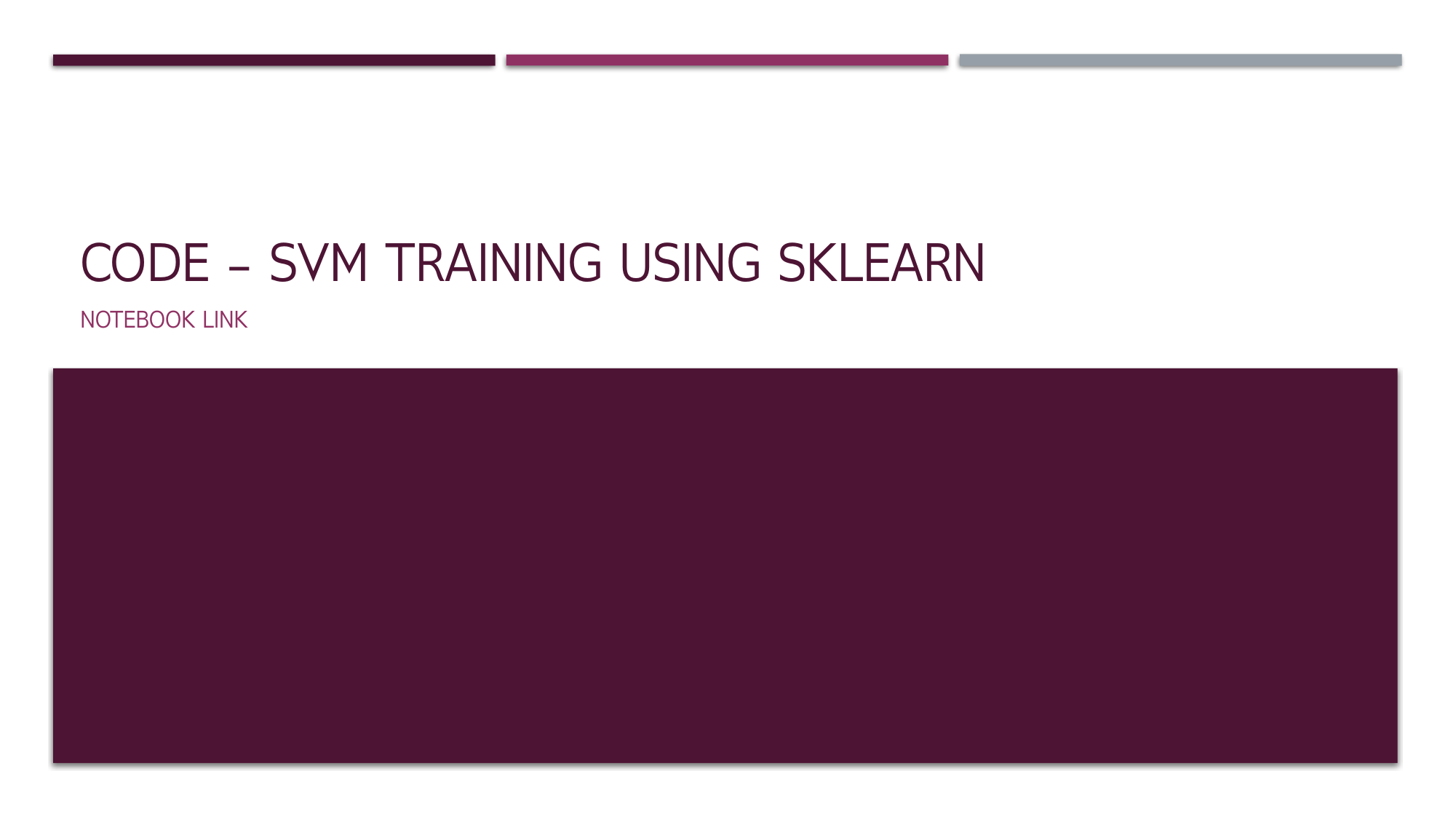

# Code – SVM training using SKLearn
Notebook Link